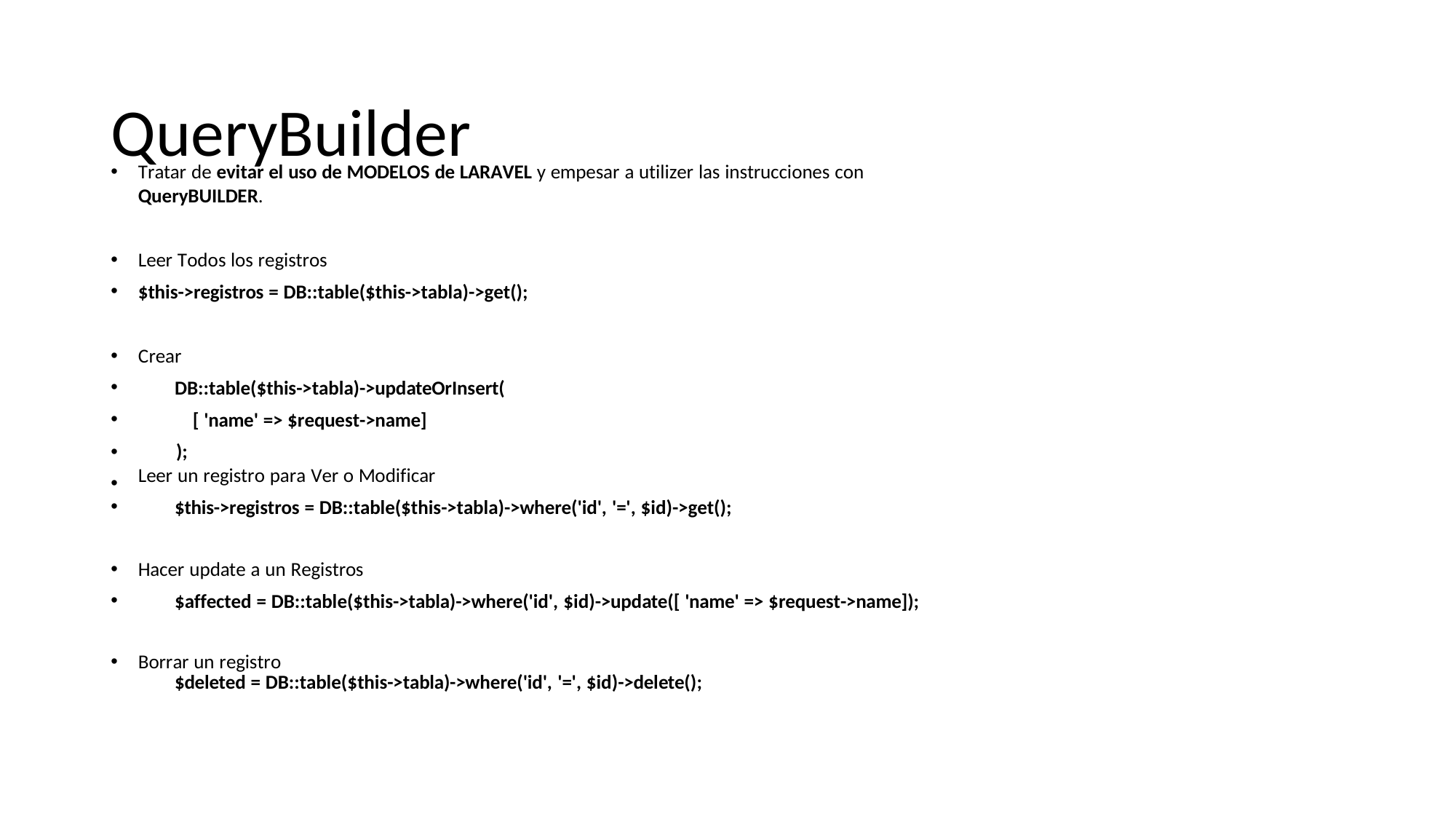

# QueryBuilder
Tratar de evitar el uso de MODELOS de LARAVEL y empesar a utilizer las instrucciones con QueryBUILDER.

Leer Todos los registros
$this->registros = DB::table($this->tabla)->get();

Crear
DB::table($this->tabla)->updateOrInsert(
[ 'name' => $request->name]
•	);
•
Leer un registro para Ver o Modificar
$this->registros = DB::table($this->tabla)->where('id', '=', $id)->get();
•
Hacer update a un Registros
$affected = DB::table($this->tabla)->where('id', $id)->update([ 'name' => $request->name]);

Borrar un registro
$deleted = DB::table($this->tabla)->where('id', '=', $id)->delete();